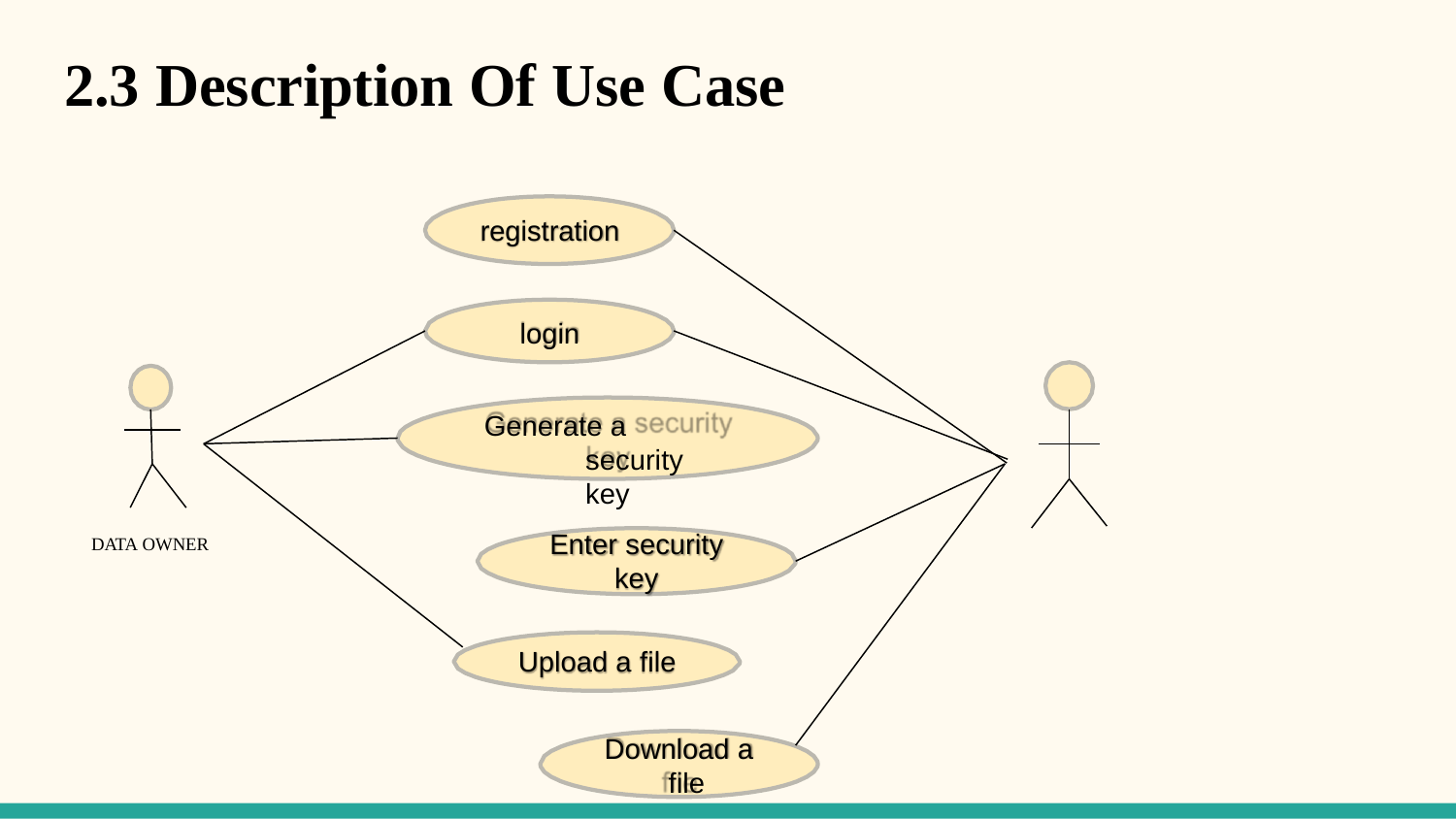

# 2.3 Description Of Use Case

registration

login

Generate a security  key

Enter security
key
DATA OWNER

Upload a file

Download a  file